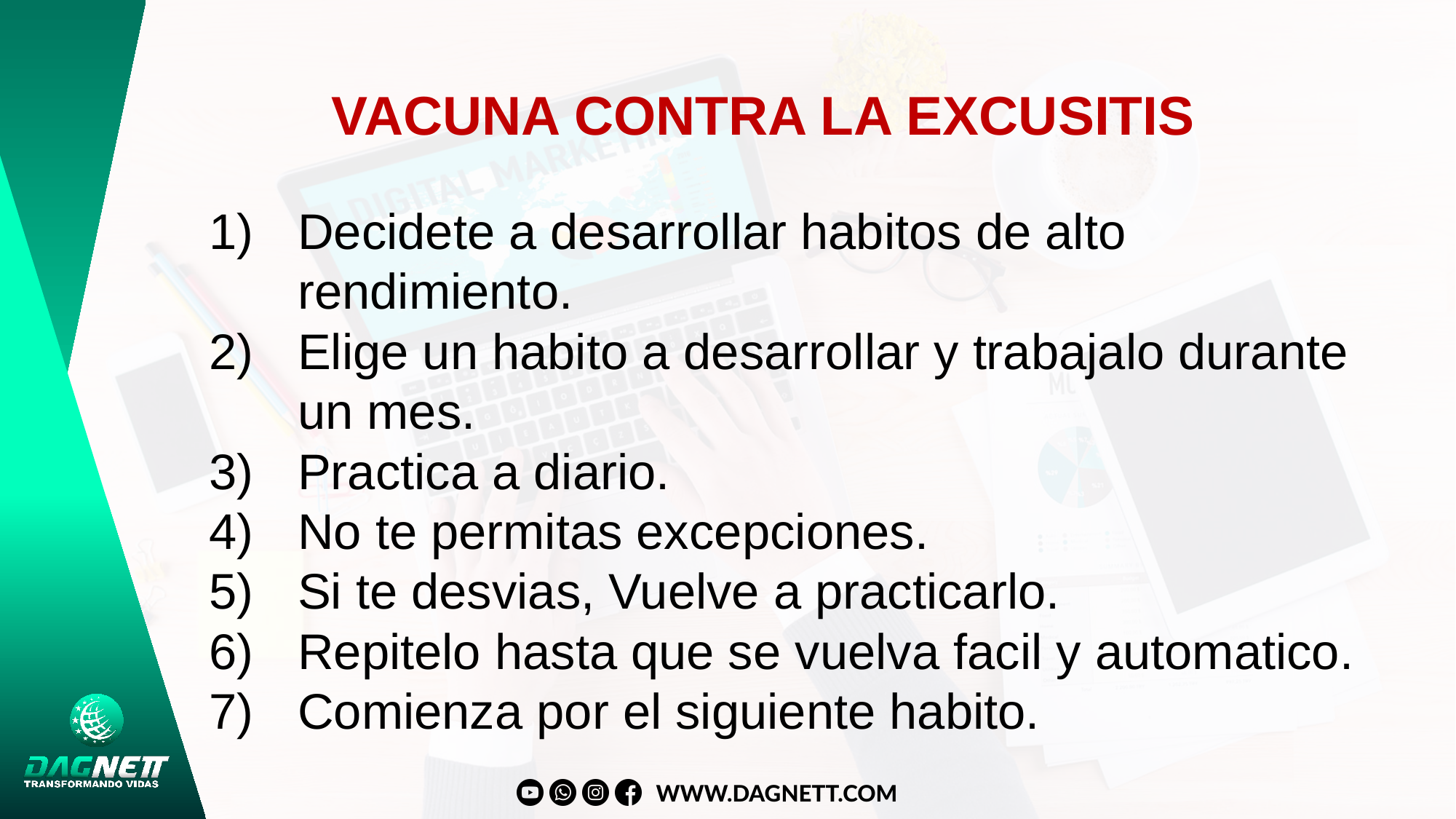

VACUNA CONTRA LA EXCUSITIS
Decidete a desarrollar habitos de alto rendimiento.
Elige un habito a desarrollar y trabajalo durante un mes.
Practica a diario.
No te permitas excepciones.
Si te desvias, Vuelve a practicarlo.
Repitelo hasta que se vuelva facil y automatico.
Comienza por el siguiente habito.